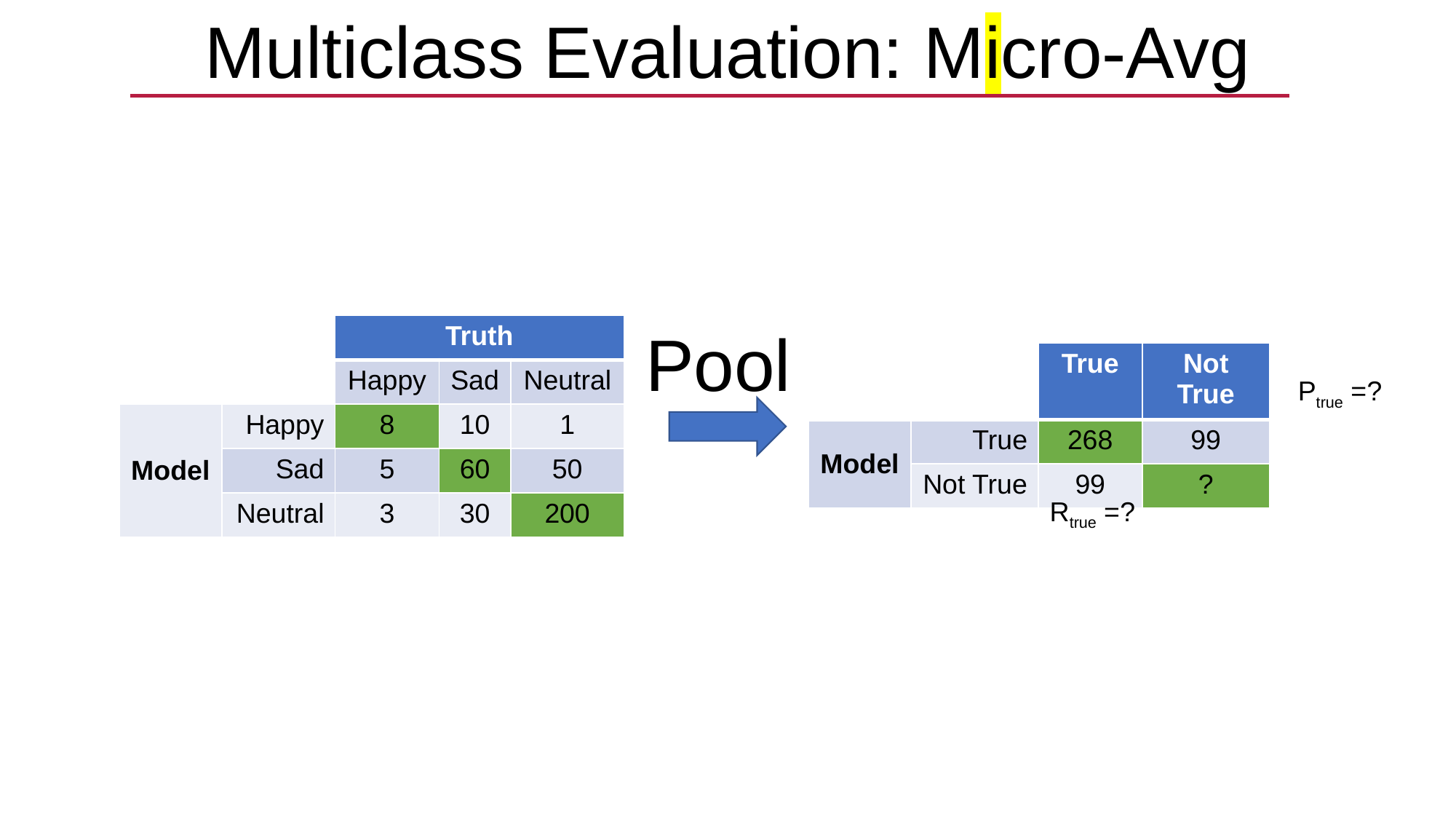

Multiclass Evaluation: Micro-Avg
Pool
|  |  | Truth |  |  |
| --- | --- | --- | --- | --- |
|  |  | Happy | Sad | Neutral |
| Model | Happy | 8 | 10 | 1 |
|  | Sad | 5 | 60 | 50 |
|  | Neutral | 3 | 30 | 200 |
|  |  | True | Not True |
| --- | --- | --- | --- |
| Model | True | 268 | 99 |
|  | Not True | 99 | ? |
Ptrue =?

Rtrue =?